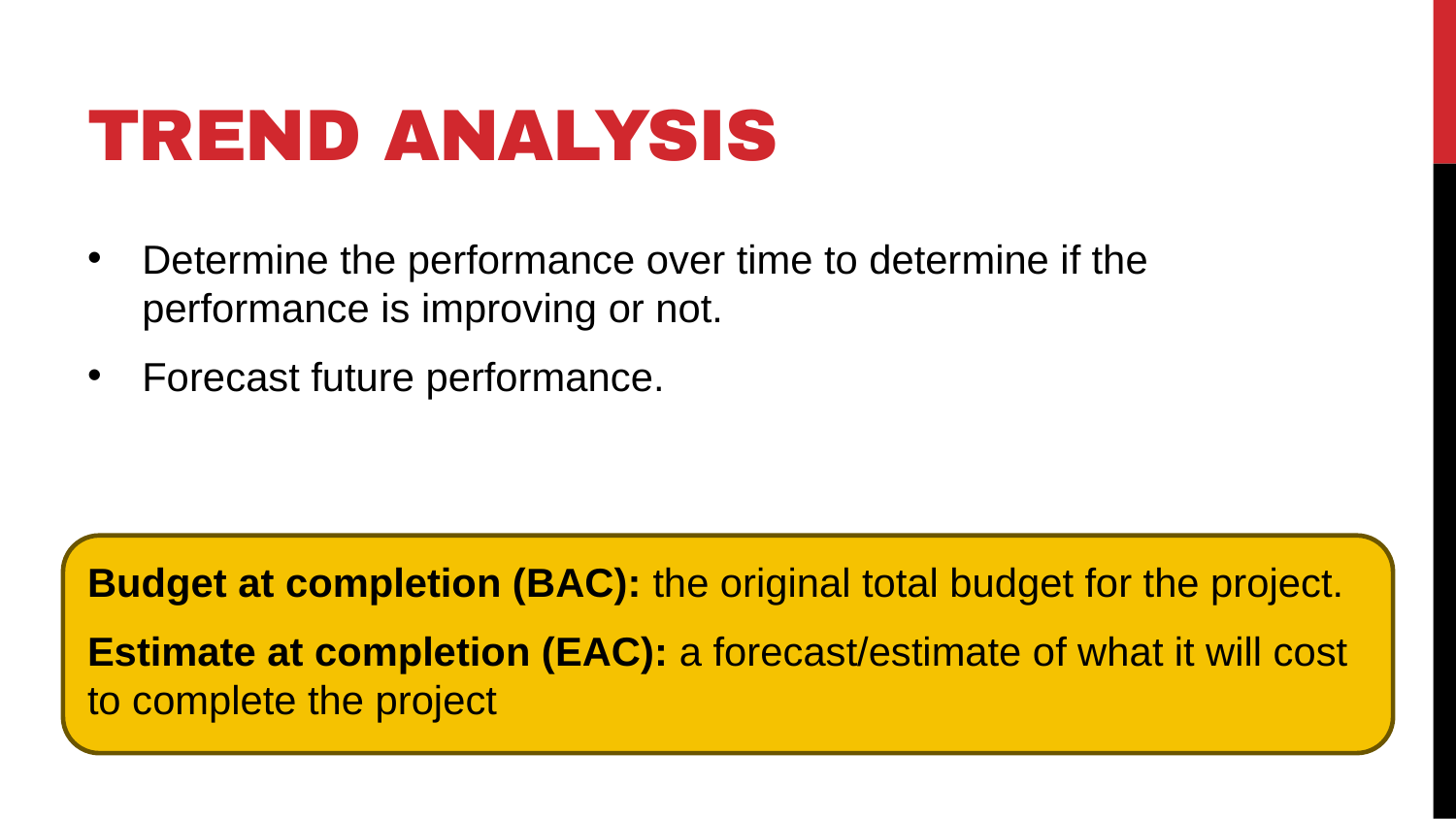

# Trend analysis
Determine the performance over time to determine if the performance is improving or not.
Forecast future performance.

Budget at completion (BAC): the original total budget for the project.
Estimate at completion (EAC): a forecast/estimate of what it will cost to complete the project